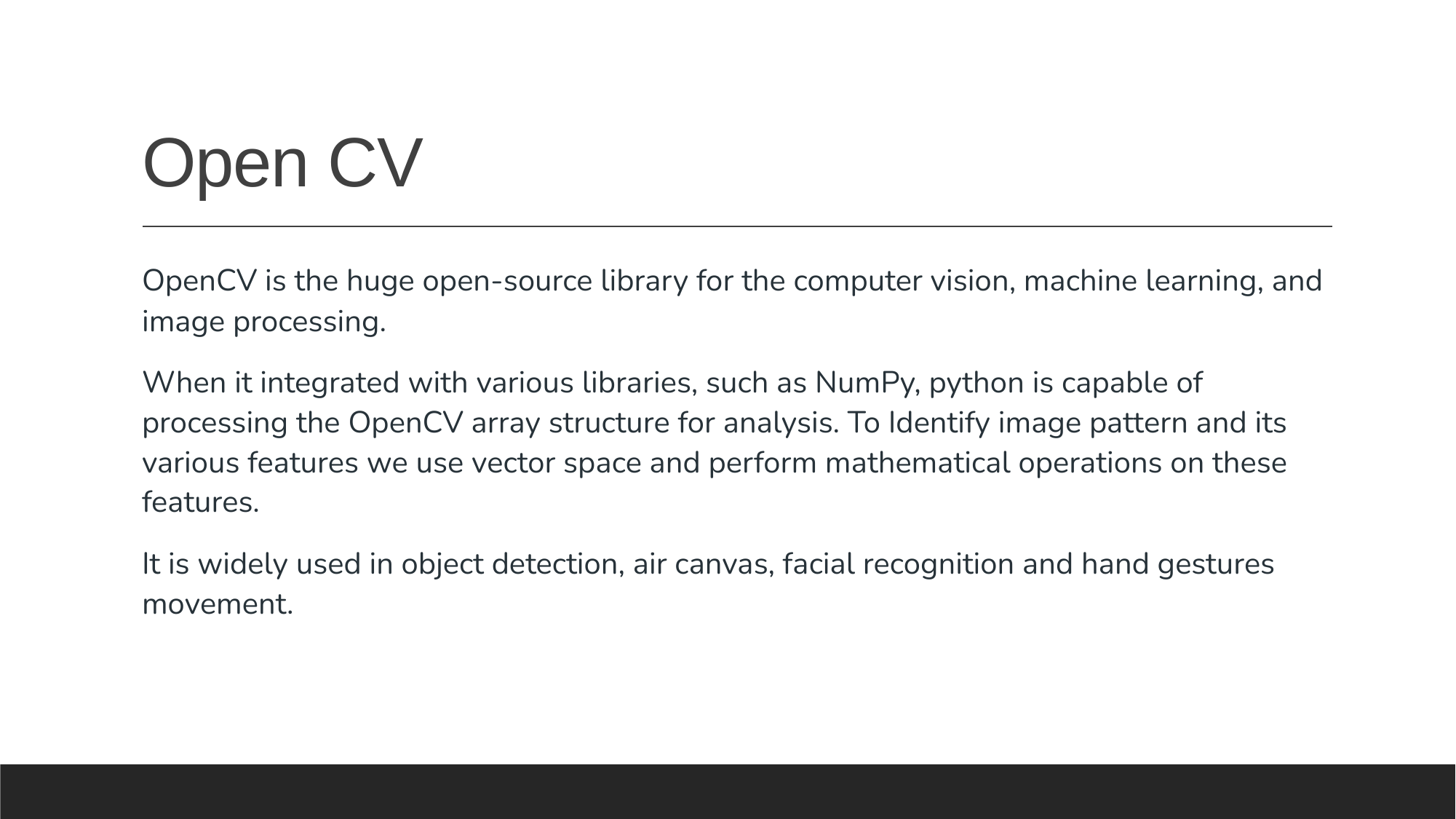

# Open CV
OpenCV is the huge open-source library for the computer vision, machine learning, and image processing.
When it integrated with various libraries, such as NumPy, python is capable of processing the OpenCV array structure for analysis. To Identify image pattern and its various features we use vector space and perform mathematical operations on these features.
It is widely used in object detection, air canvas, facial recognition and hand gestures movement.